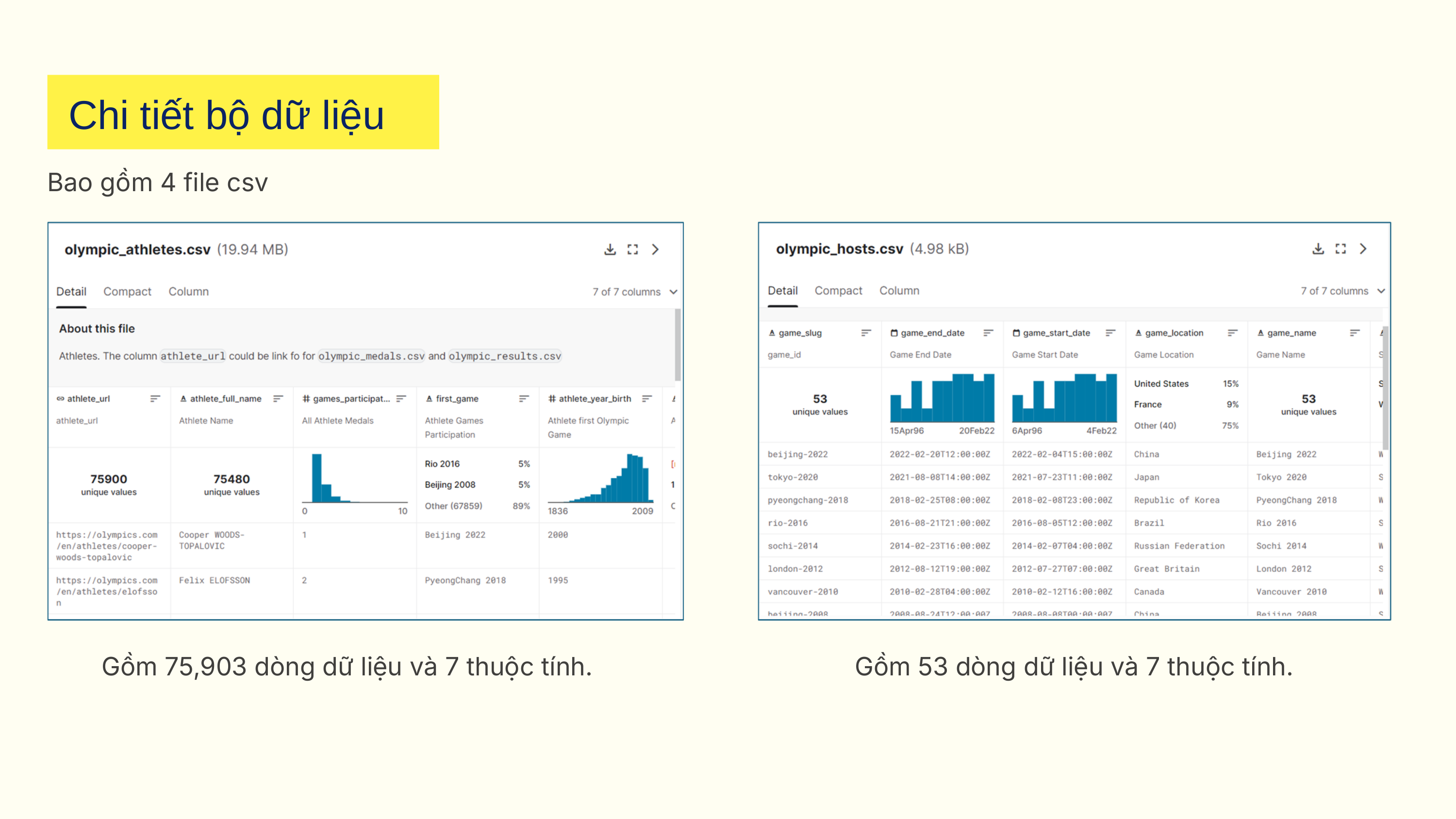

Chi tiết bộ dữ liệu
Bao gồm 4 file csv

Gồm 75,903 dòng dữ liệu và 7 thuộc tính.

Gồm 53 dòng dữ liệu và 7 thuộc tính.